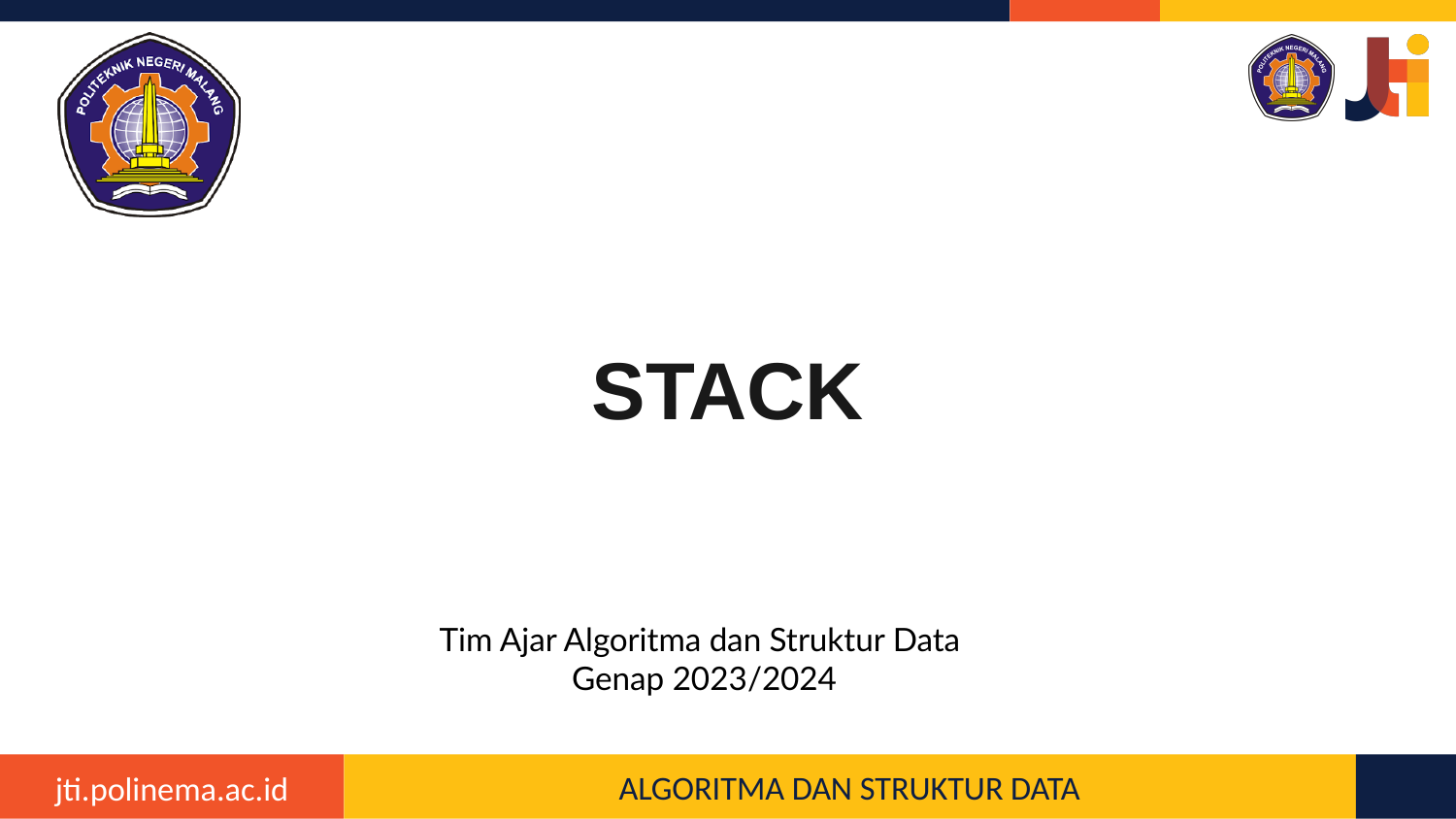

# STACK
Tim Ajar Algoritma dan Struktur Data
Genap 2023/2024